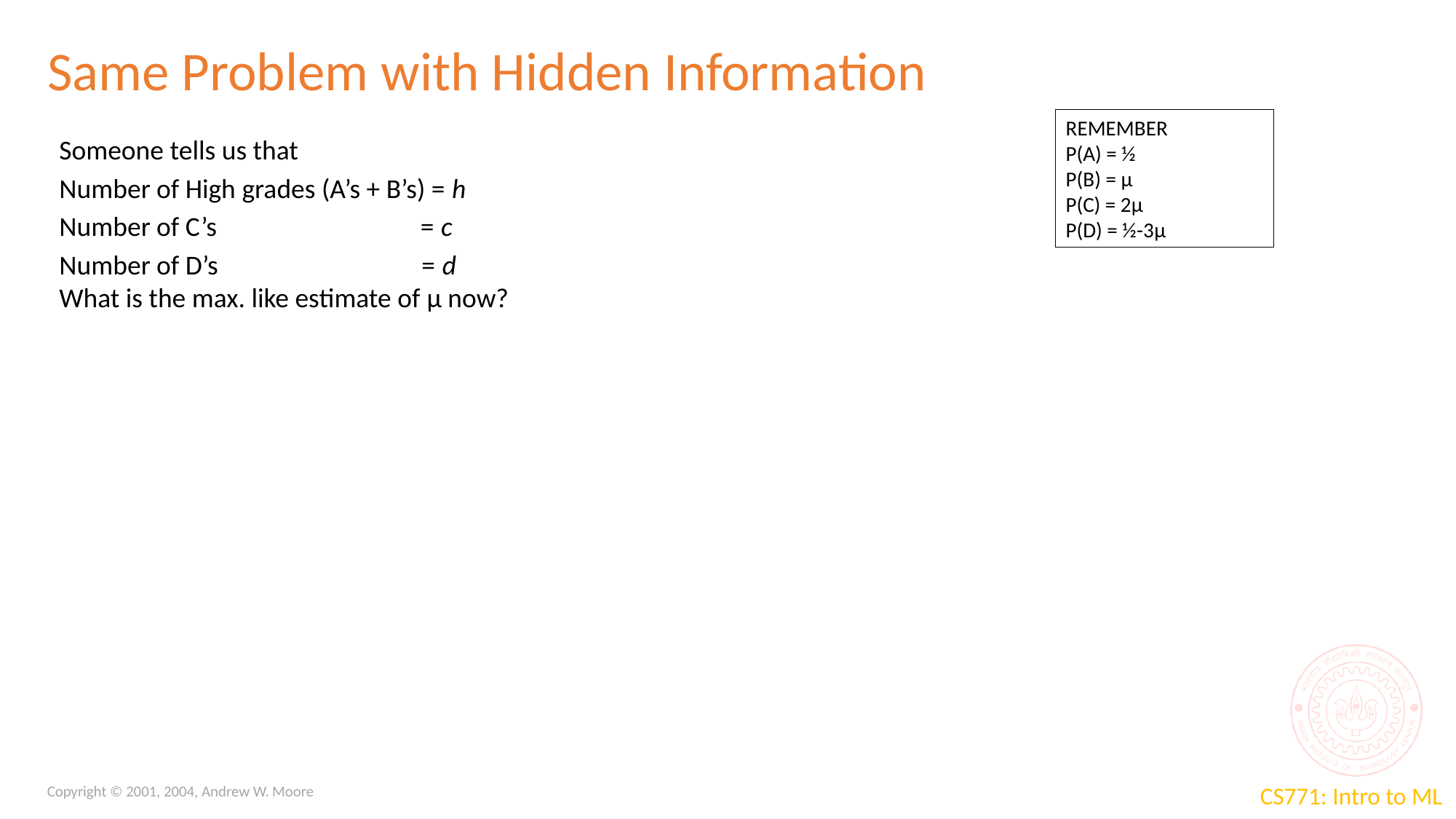

# Same Problem with Hidden Information
REMEMBER
P(A) = ½
P(B) = μ
P(C) = 2μ
P(D) = ½-3μ
Someone tells us that
Number of High grades (A’s + B’s) = h
Number of C’s                                 = c
Number of D’s                                 = d
What is the max. like estimate of μ now?
Copyright © 2001, 2004, Andrew W. Moore